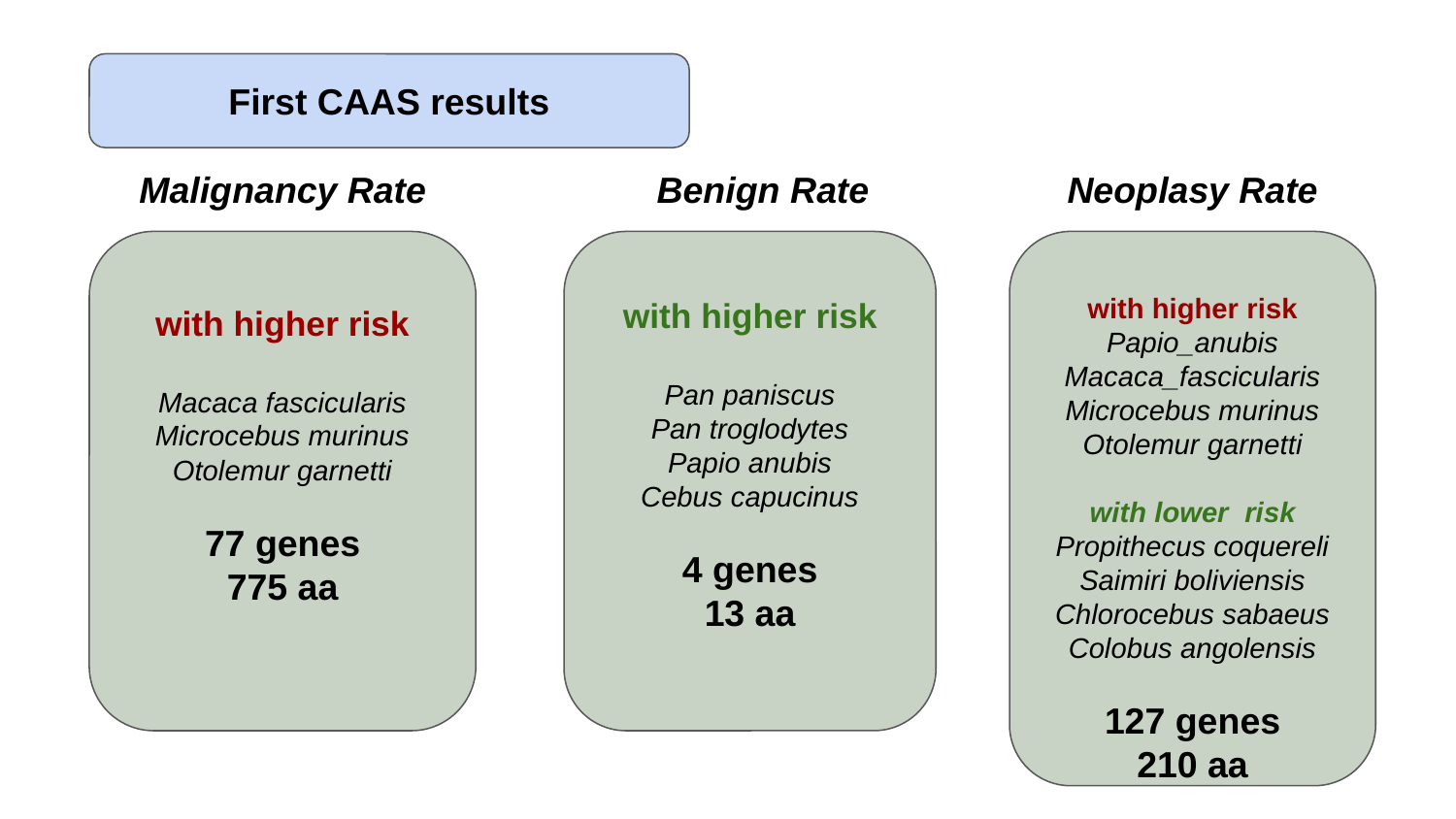

First CAAS results

Malignancy Rate

Benign Rate

Neoplasy Rate
with higher risk

Macaca fascicularis
Microcebus murinus
Otolemur garnetti

77 genes
775 aa

with higher risk

Pan paniscus
Pan troglodytes
Papio anubis
Cebus capucinus

4 genes
13 aa

with higher risk
Papio_anubis
Macaca_fascicularis
Microcebus murinus
Otolemur garnetti

with lower  risk
Propithecus coquereli
Saimiri boliviensis
Chlorocebus sabaeus
Colobus angolensis

127 genes
210 aa